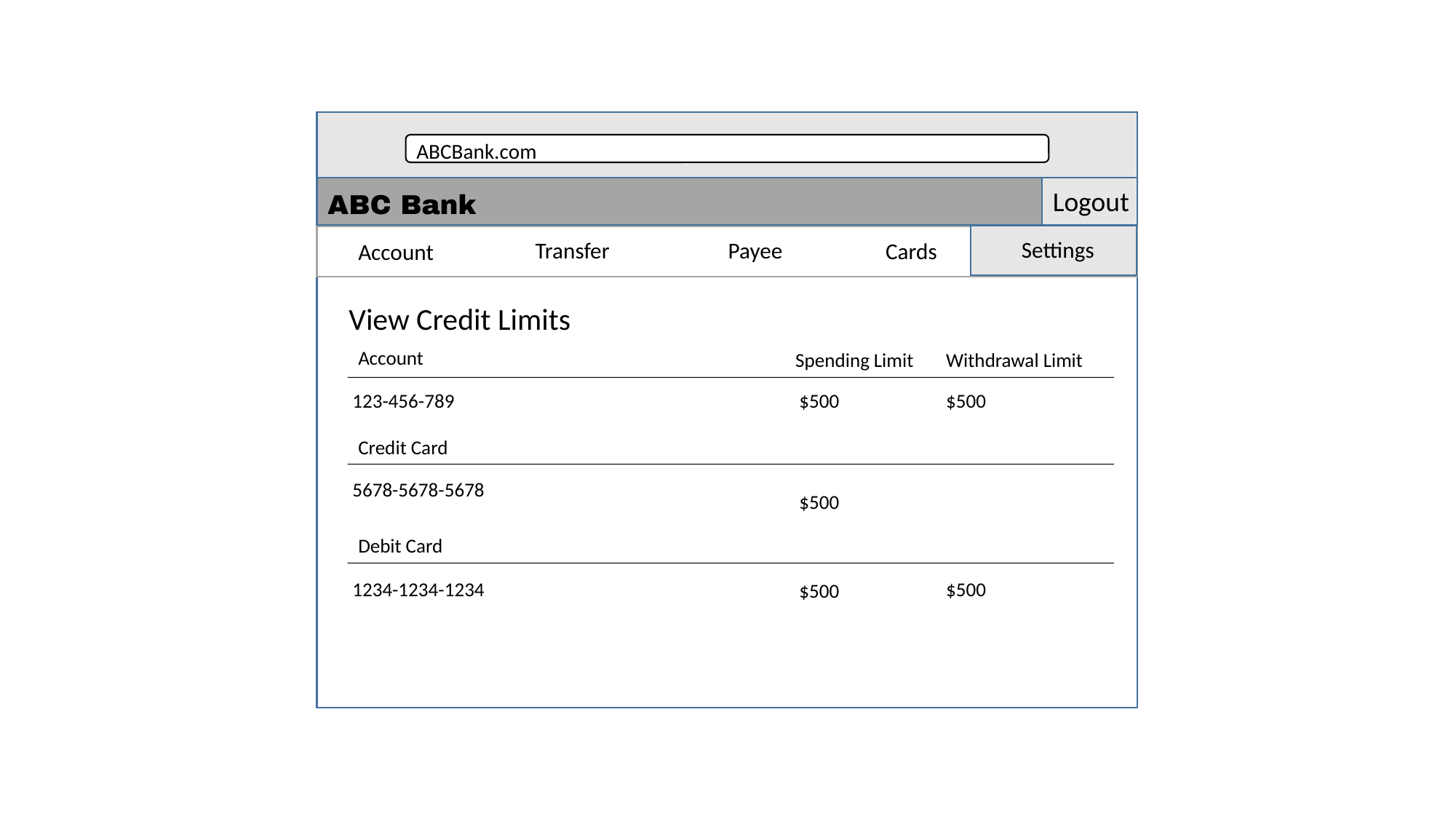

ABCBank.com

Logout
ABC Bank

Settings
Transfer
Payee
Cards
Account
View Credit Limits
Account
Withdrawal Limit
Spending Limit
123-456-789
$500
$500
Credit Card
5678-5678-5678
$500
Debit Card
1234-1234-1234
$500
$500